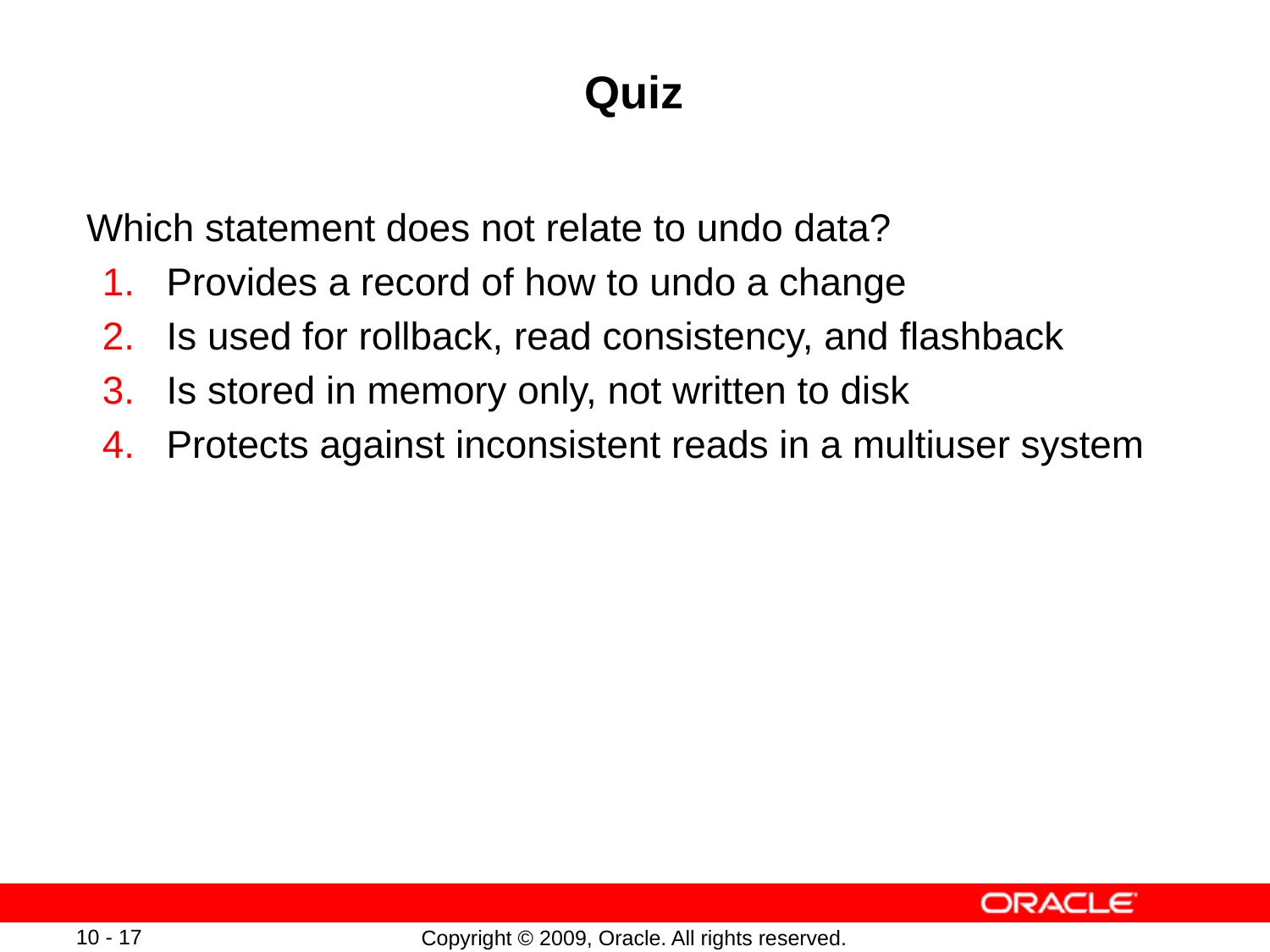

# Quiz
Which statement does not relate to undo data?
Provides a record of how to undo a change
Is used for rollback, read consistency, and flashback
Is stored in memory only, not written to disk
Protects against inconsistent reads in a multiuser system